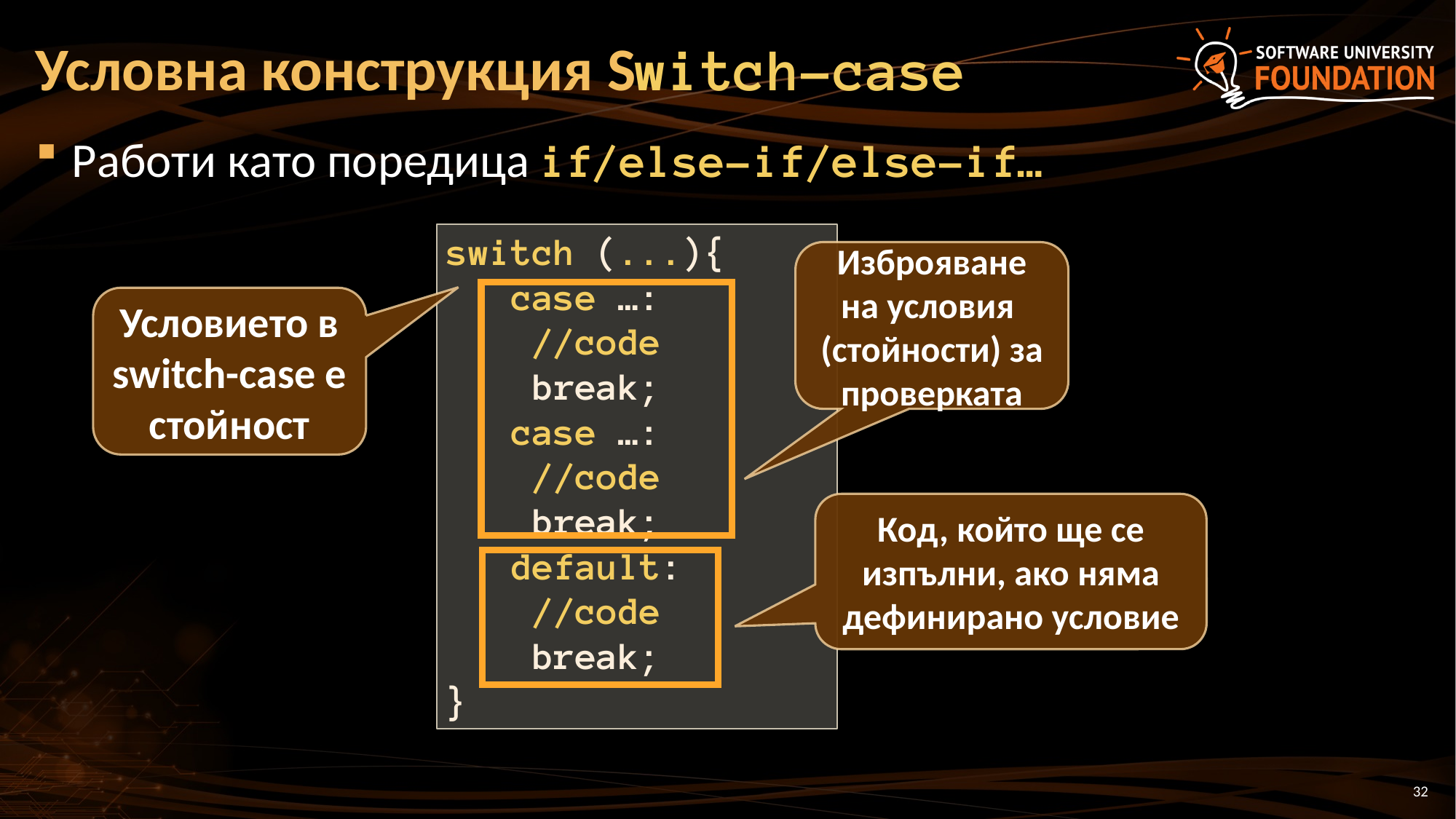

# Условна конструкция Switch-case
Работи като поредица if/else-if/else-if…
switch (...){
   case …:
    //code
    break;
   case …:
    //code
    break;
   default:
    //code
    break;
}
Изброяване на условия  (стойности) за проверката

Условието в switch-case е стойност
Код, който ще се изпълни, ако няма дефинирано условие

32